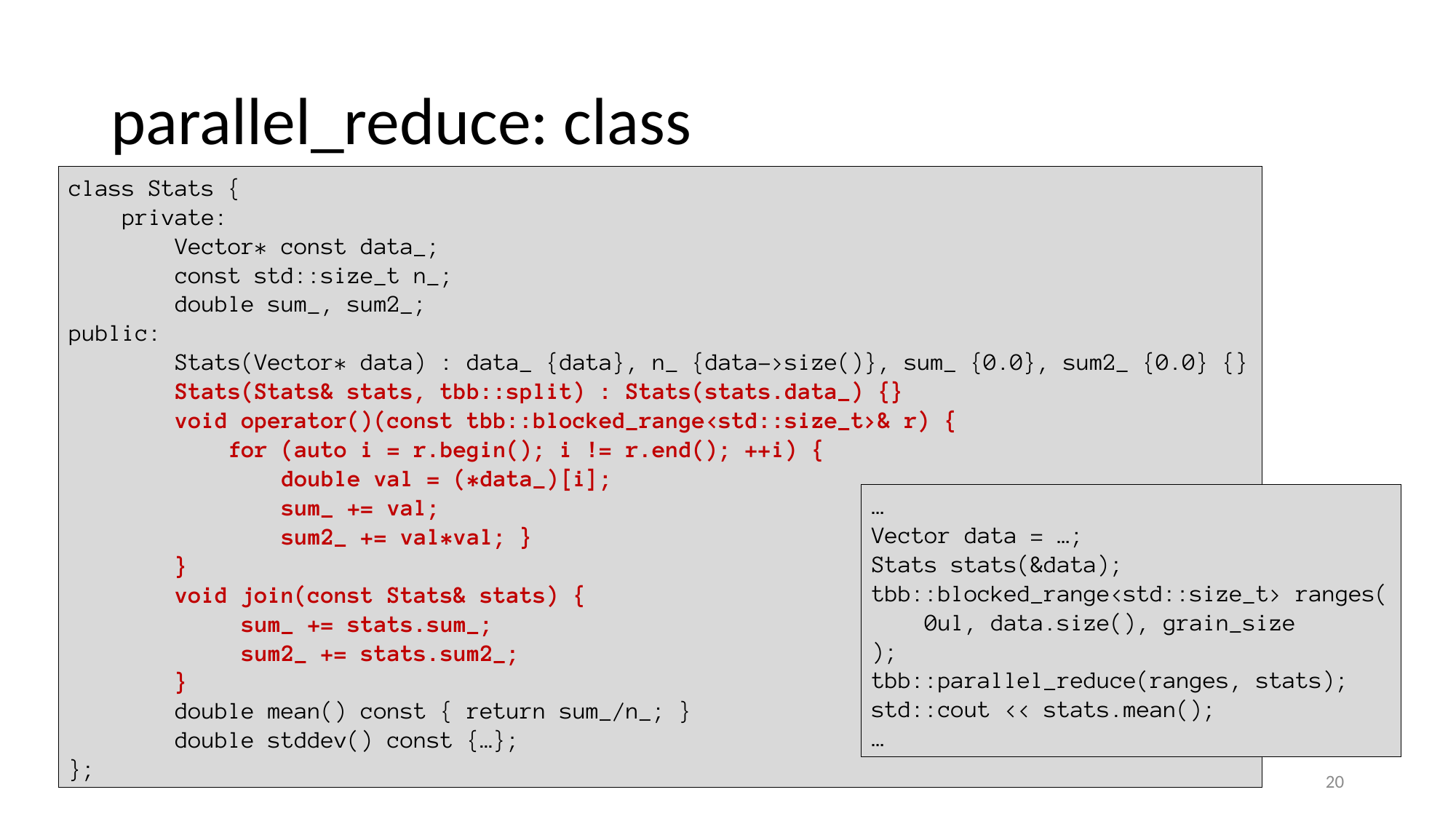

# parallel_reduce: class
class Stats {
    private:
        Vector* const data_;
        const std::size_t n_;
        double sum_, sum2_;
public:
        Stats(Vector* data) : data_ {data}, n_ {data->size()}, sum_ {0.0}, sum2_ {0.0} {}
        Stats(Stats& stats, tbb::split) : Stats(stats.data_) {}
        void operator()(const tbb::blocked_range<std::size_t>& r) {
            for (auto i = r.begin(); i != r.end(); ++i) {
                double val = (*data_)[i];
                sum_ += val;
                sum2_ += val*val; }
        }
        void join(const Stats& stats) {
             sum_ += stats.sum_;
             sum2_ += stats.sum2_;
        }
        double mean() const { return sum_/n_; }
        double stddev() const {…};
};
…
Vector data = …;
Stats stats(&data);
tbb::blocked_range<std::size_t> ranges(
    0ul, data.size(), grain_size
);
tbb::parallel_reduce(ranges, stats);
std::cout << stats.mean();
…
20